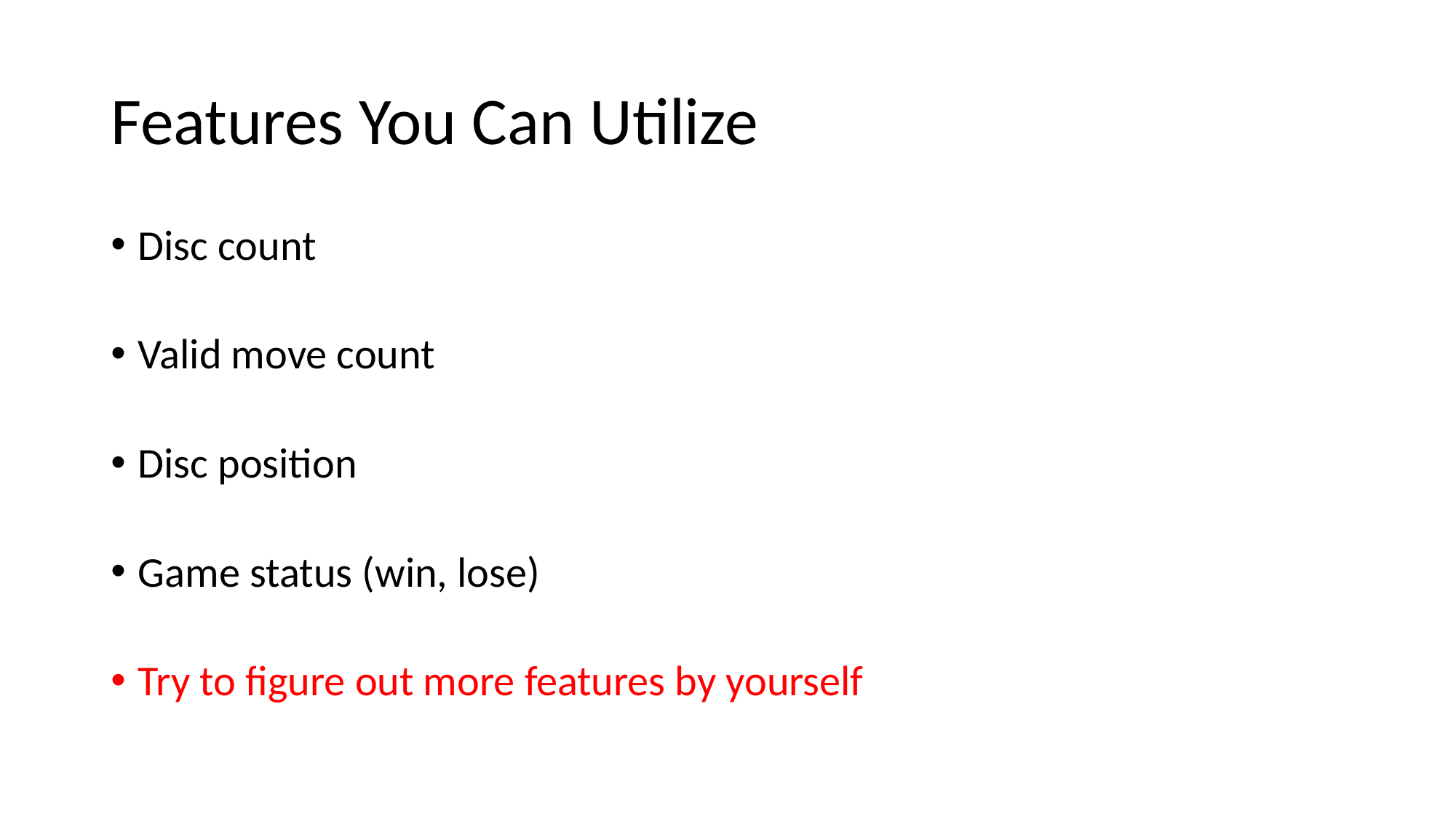

# Features You Can Utilize
Disc count

Valid move count

Disc position

Game status (win, lose)

Try to figure out more features by yourself